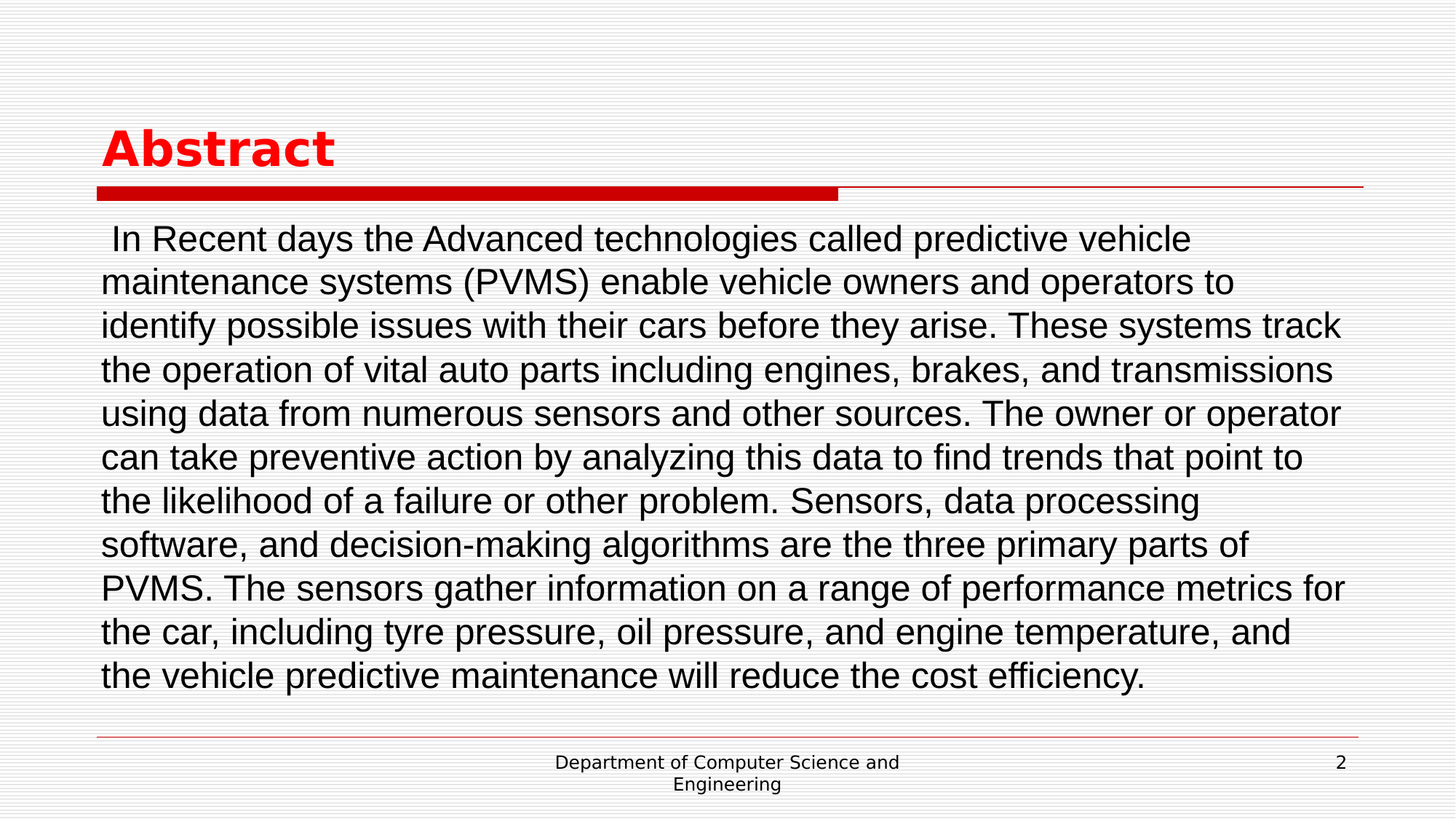

# Abstract
 In Recent days the Advanced technologies called predictive vehicle maintenance systems (PVMS) enable vehicle owners and operators to identify possible issues with their cars before they arise. These systems track the operation of vital auto parts including engines, brakes, and transmissions using data from numerous sensors and other sources. The owner or operator can take preventive action by analyzing this data to find trends that point to the likelihood of a failure or other problem. Sensors, data processing software, and decision-making algorithms are the three primary parts of PVMS. The sensors gather information on a range of performance metrics for the car, including tyre pressure, oil pressure, and engine temperature, and the vehicle predictive maintenance will reduce the cost efficiency.

Department of Computer Science and Engineering
2